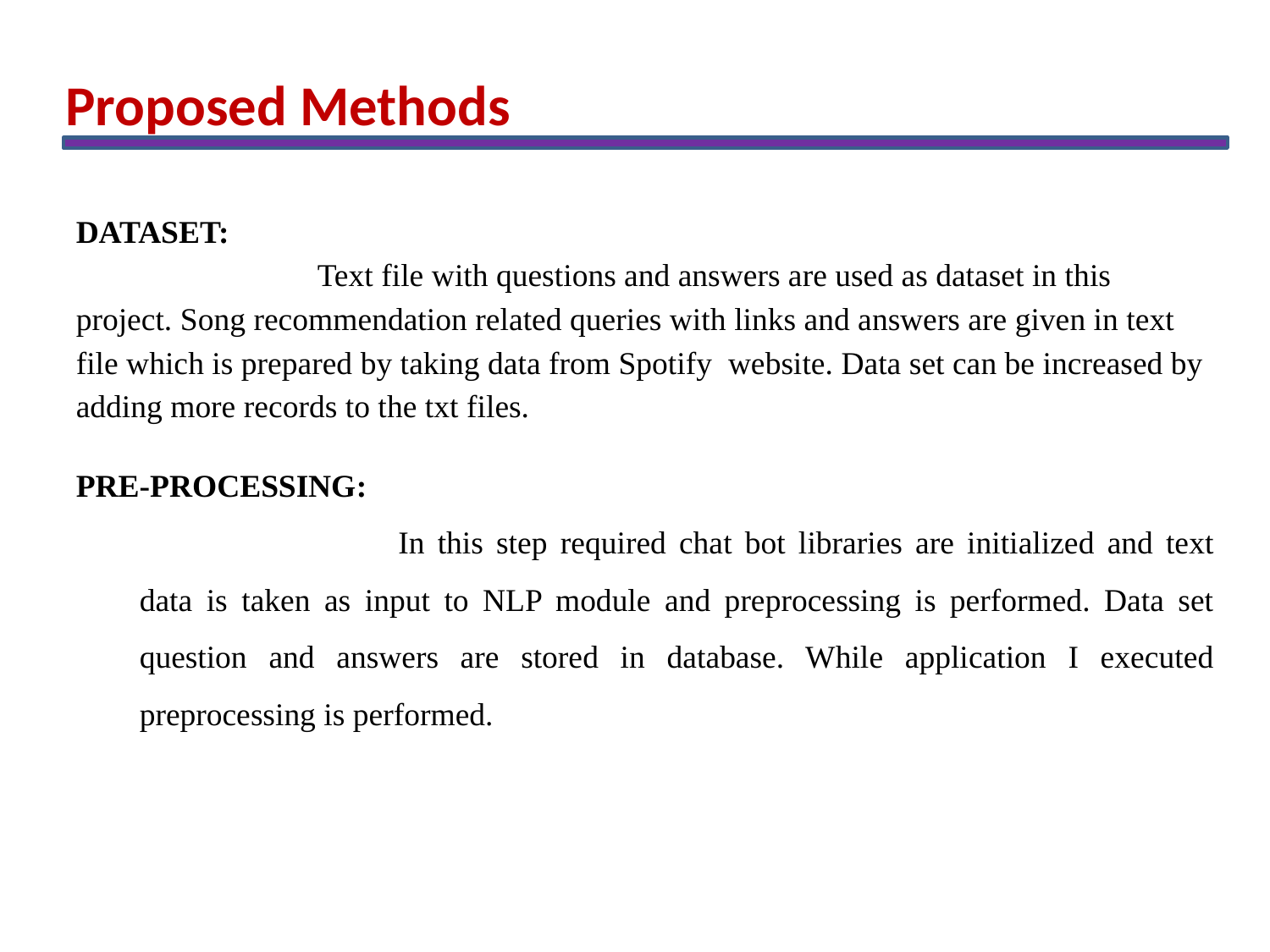

Proposed Methods

DATASET:
	                  Text file with questions and answers are used as dataset in this project. Song recommendation related queries with links and answers are given in text file which is prepared by taking data from Spotify  website. Data set can be increased by adding more records to the txt files.
Pre-processing:
 		In this step required chat bot libraries are initialized and text data is taken as input to NLP module and preprocessing is performed. Data set question and answers are stored in database. While application I executed preprocessing is performed.